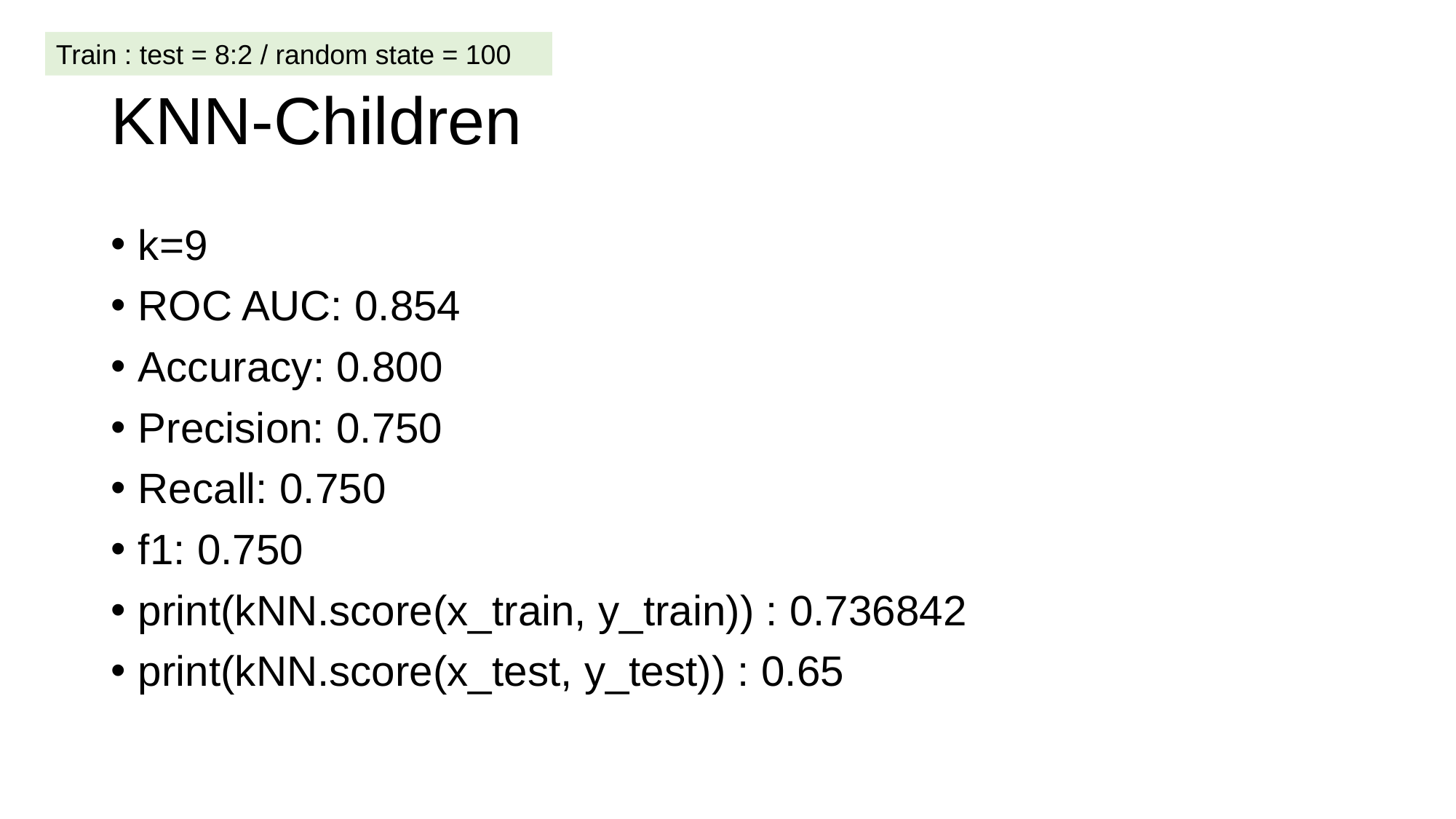

Train : test = 8:2 / random state = 100
# KNN-Children
k=9
ROC AUC: 0.854
Accuracy: 0.800
Precision: 0.750
Recall: 0.750
f1: 0.750
print(kNN.score(x_train, y_train)) : 0.736842
print(kNN.score(x_test, y_test)) : 0.65